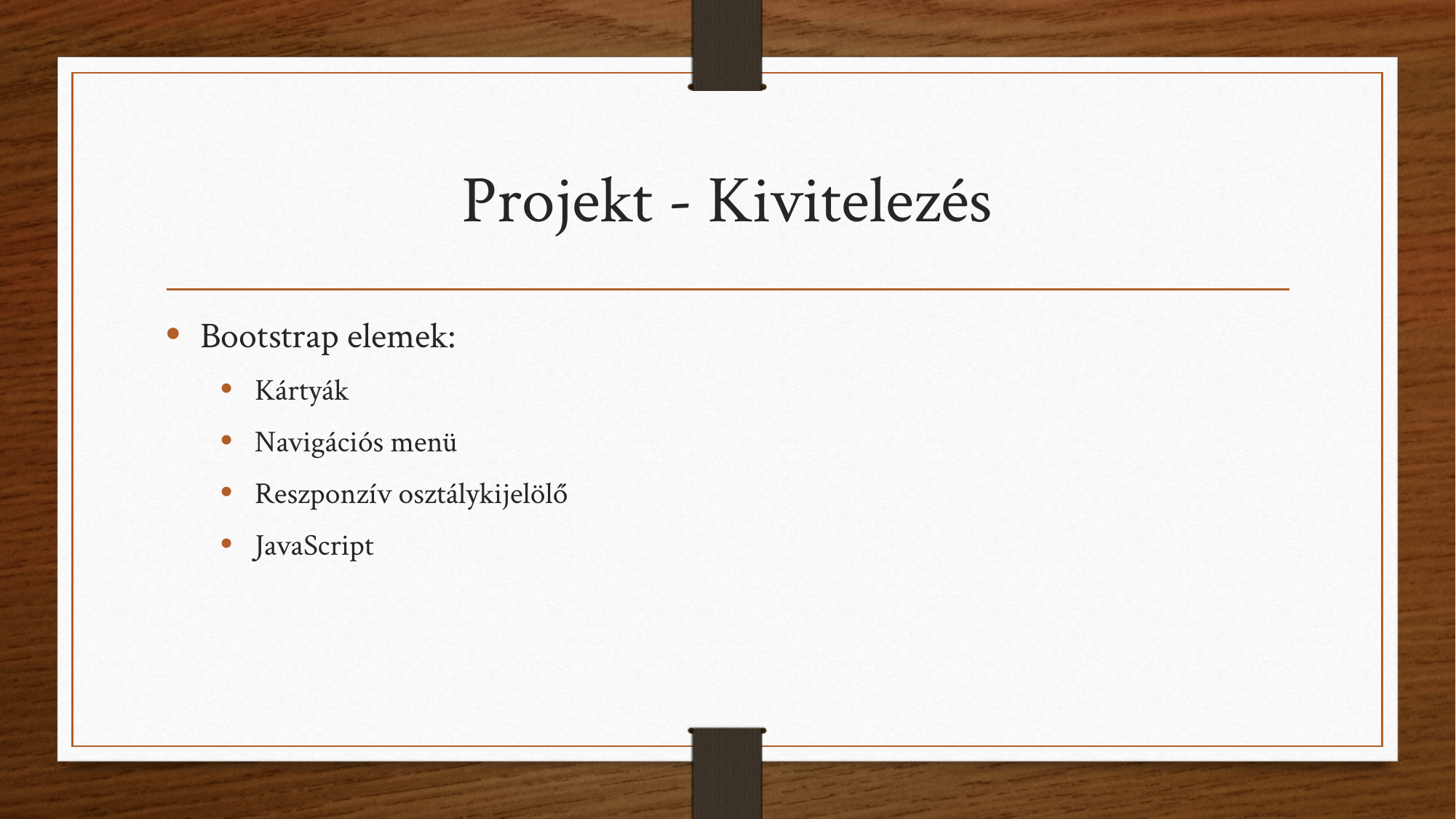

# Projekt - Kivitelezés
Bootstrap elemek:
Kártyák
Navigációs menü
Reszponzív osztálykijelölő
JavaScript